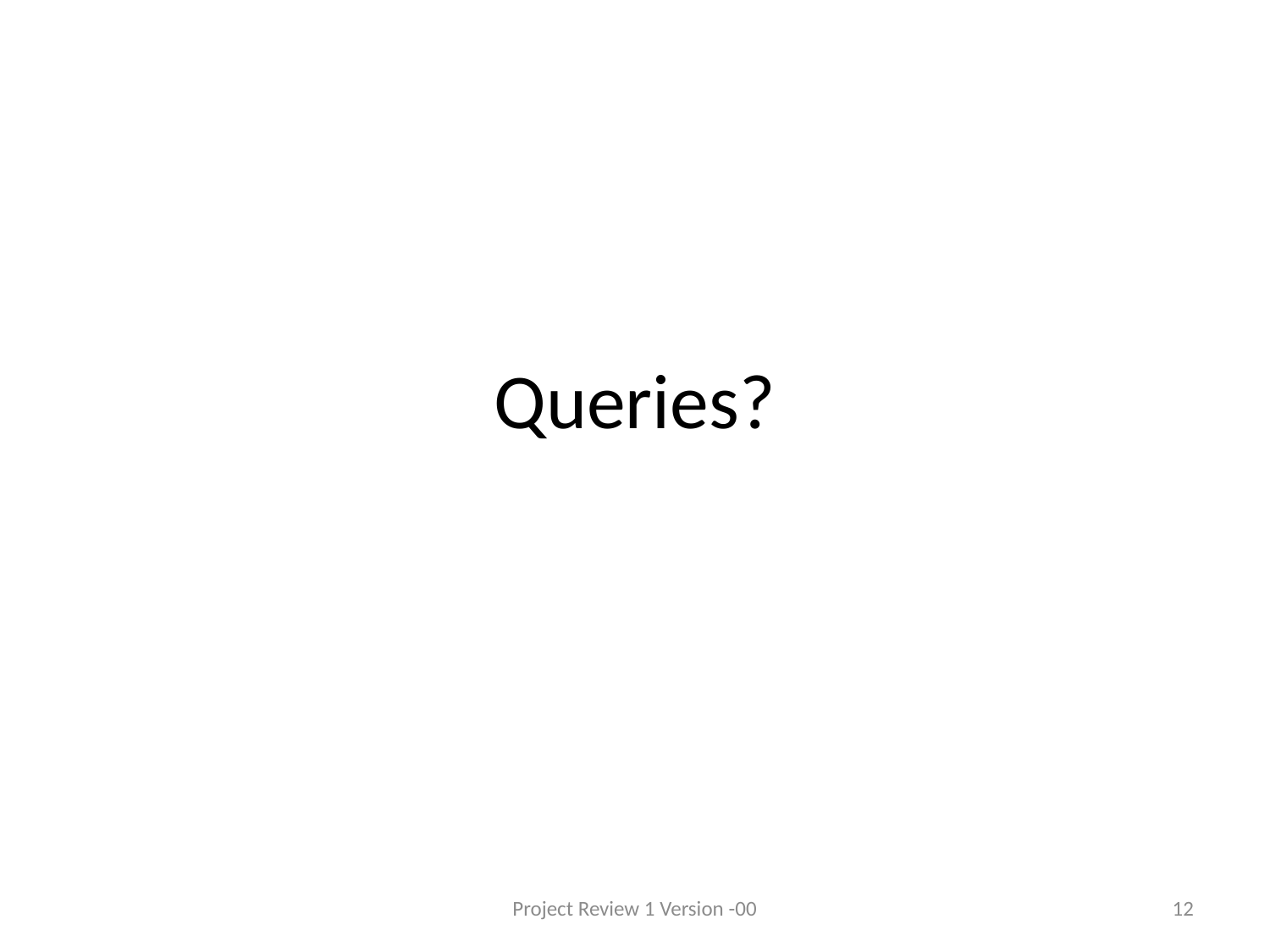

# Queries?

Project Review 1 Version -00
12